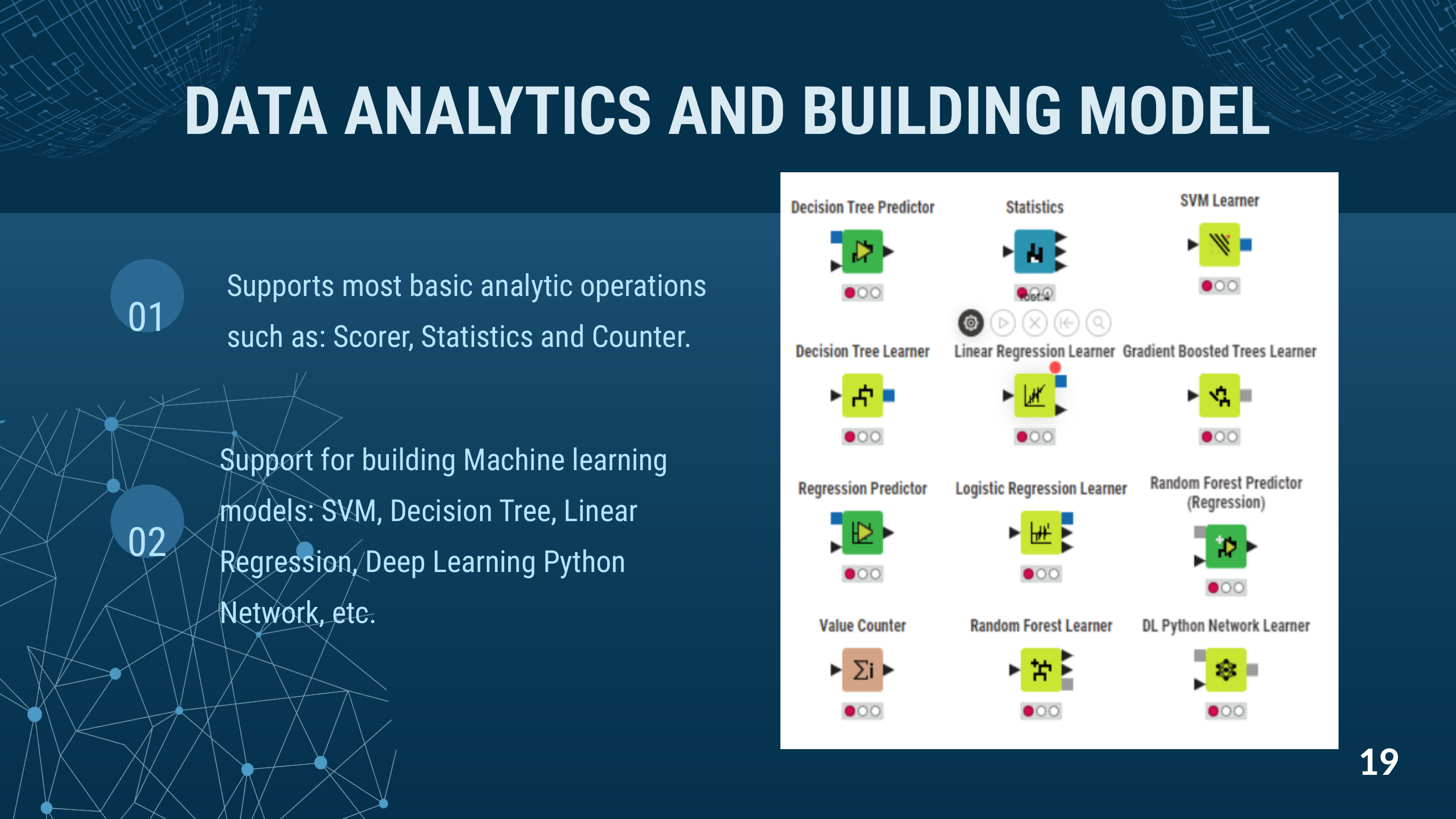

DATA ANALYTICS AND BUILDING MODEL

Supports most basic analytic operations such as: Scorer, Statistics and Counter.

01

Support for building Machine learning models: SVM, Decision Tree, Linear Regression, Deep Learning Python Network, etc.

02
19